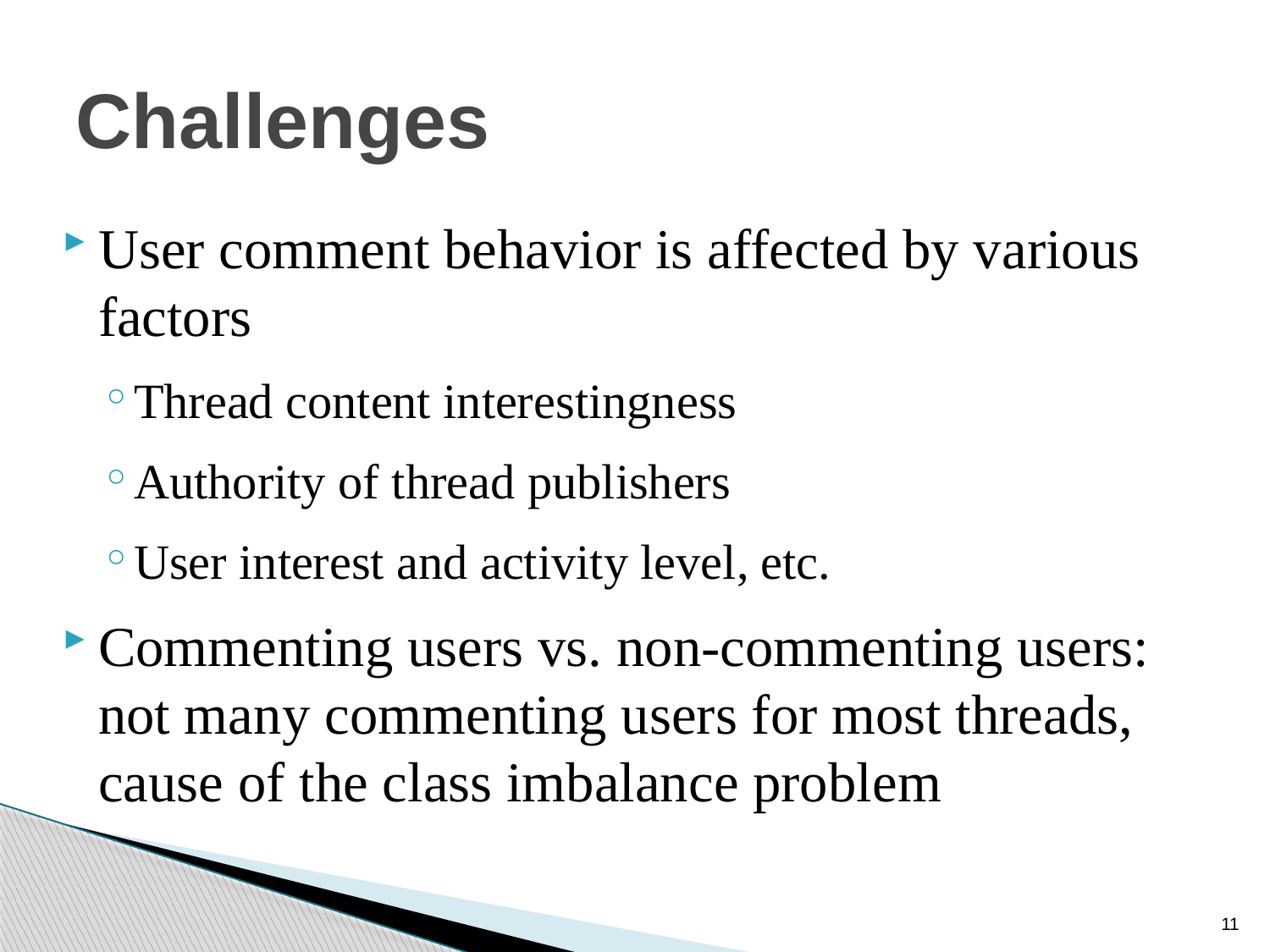

# Challenges
User comment behavior is affected by various factors
Thread content interestingness
Authority of thread publishers
User interest and activity level, etc.
Commenting users vs. non-commenting users: not many commenting users for most threads, cause of the class imbalance problem
11